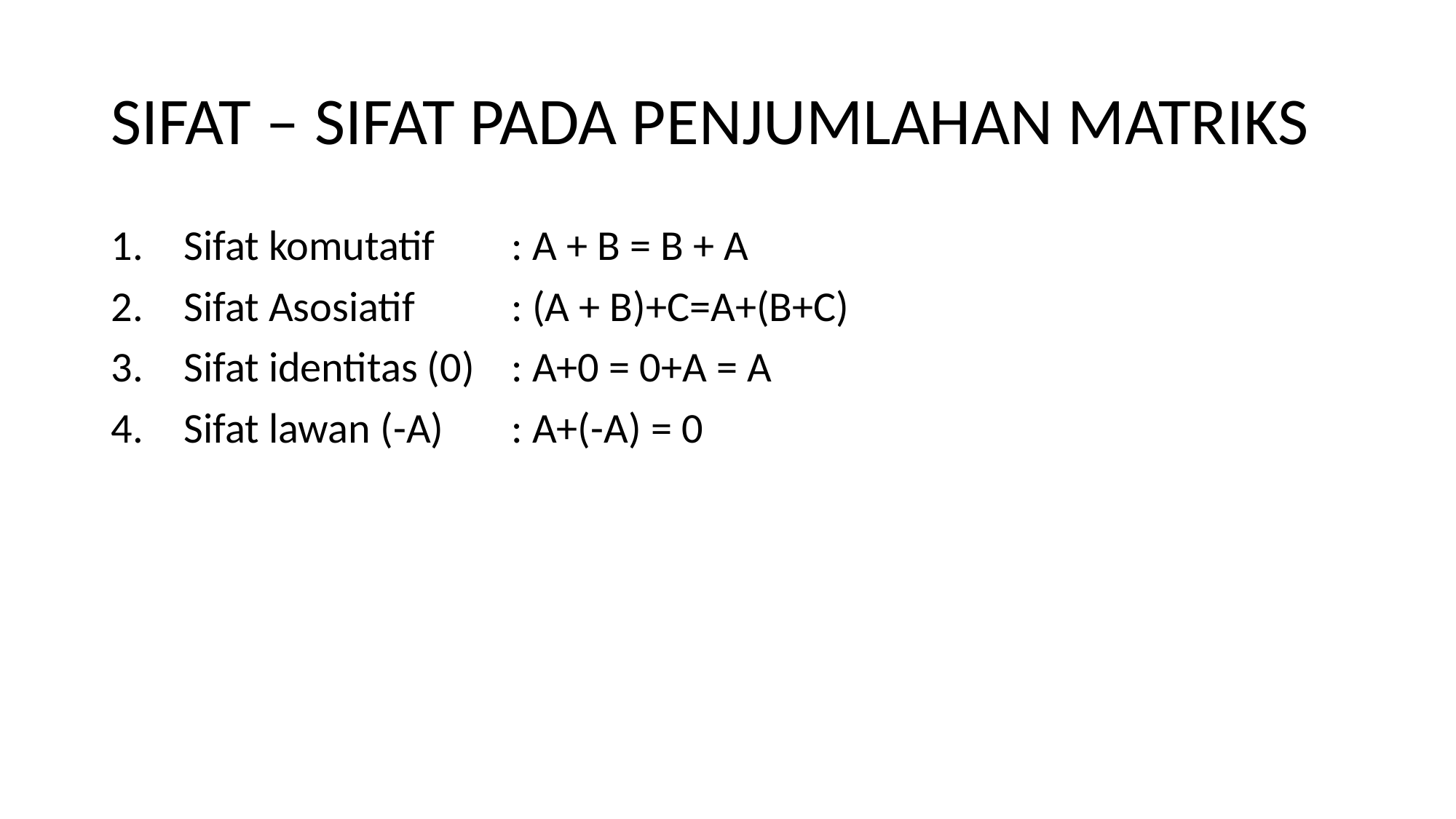

# SIFAT – SIFAT PADA PENJUMLAHAN MATRIKS
Sifat komutatif	: A + B = B + A
Sifat Asosiatif	: (A + B)+C=A+(B+C)
Sifat identitas (0)	: A+0 = 0+A = A
Sifat lawan (-A)	: A+(-A) = 0